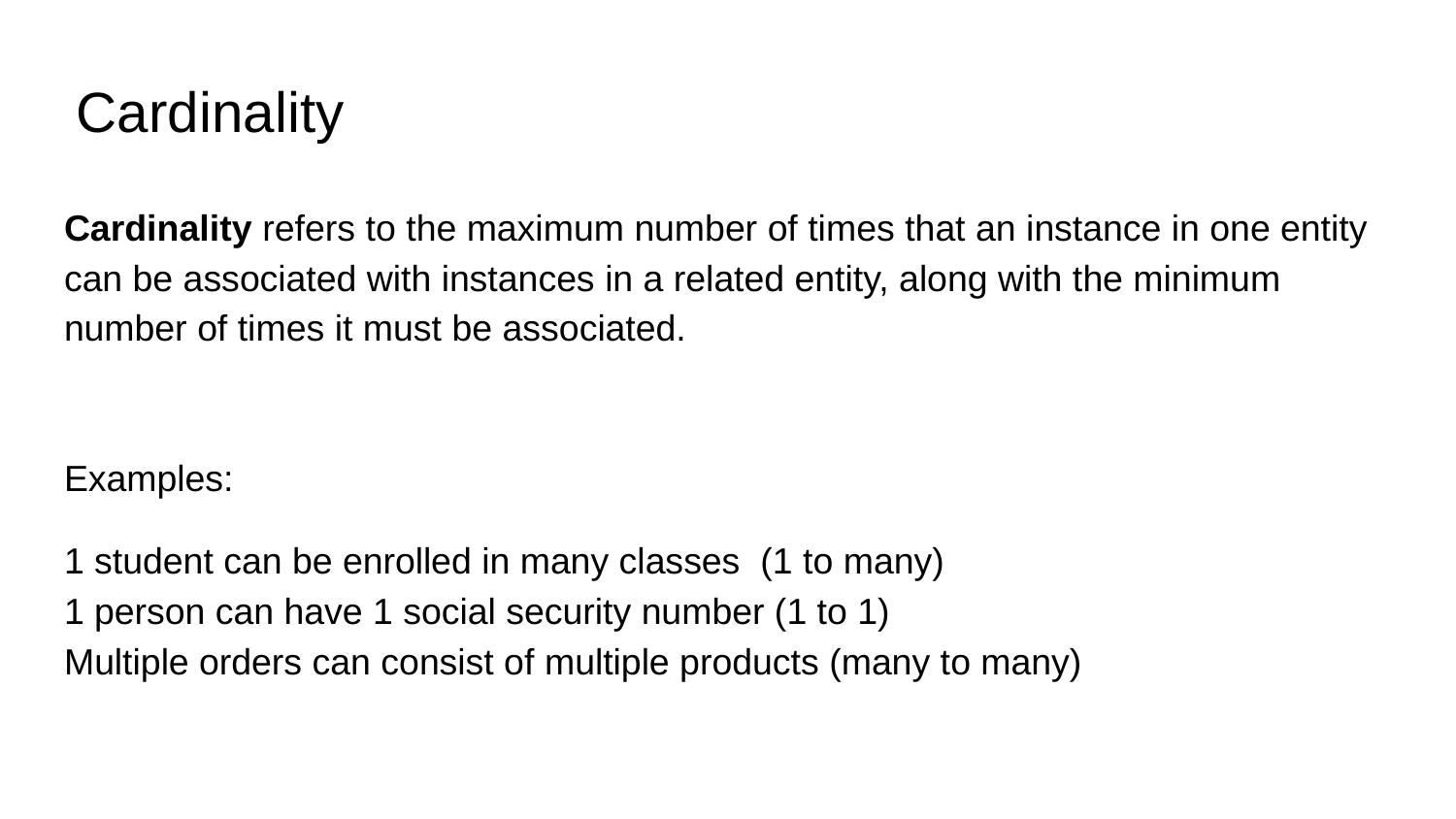

# Cardinality
Cardinality refers to the maximum number of times that an instance in one entity can be associated with instances in a related entity, along with the minimum number of times it must be associated.
Examples:
1 student can be enrolled in many classes  (1 to many)
1 person can have 1 social security number (1 to 1)
Multiple orders can consist of multiple products (many to many)